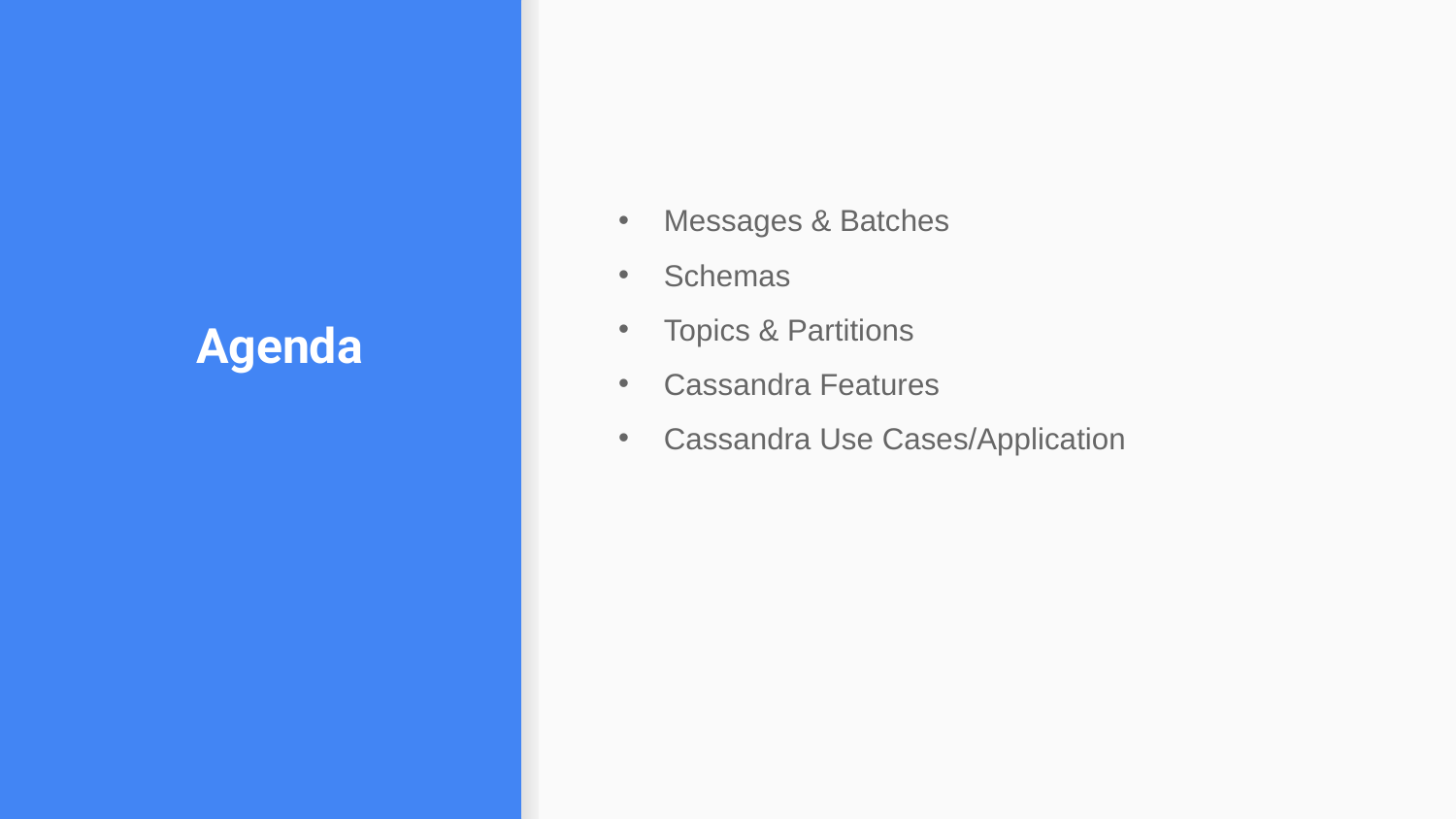

#
Messages & Batches
Schemas
Topics & Partitions
Cassandra Features
Cassandra Use Cases/Application

Agenda